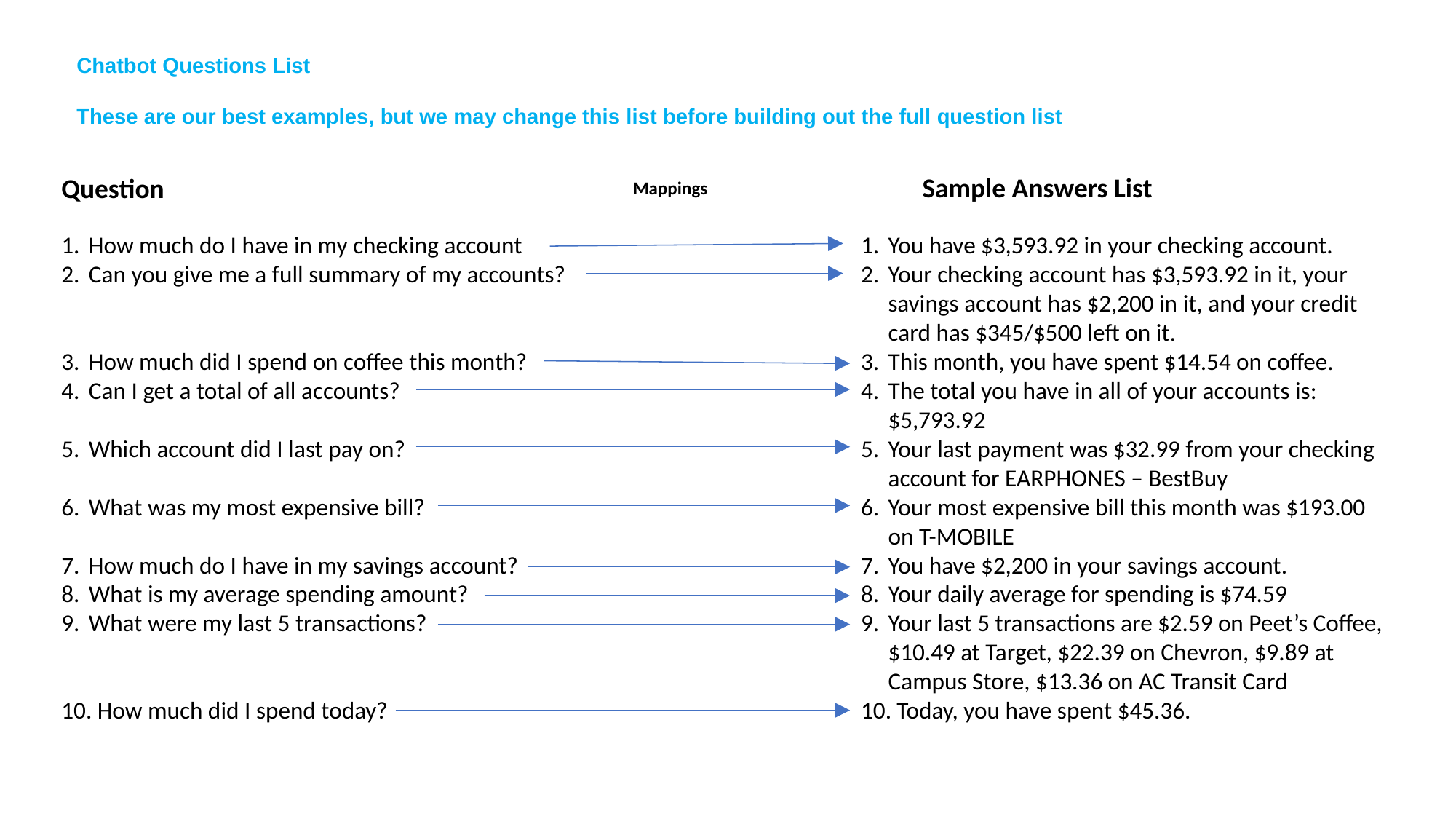

Chatbot Questions List

These are our best examples, but we may change this list before building out the full question list
Sample Answers List
Question
Mappings
How much do I have in my checking account
Can you give me a full summary of my accounts?

How much did I spend on coffee this month?
Can I get a total of all accounts?

Which account did I last pay on?

What was my most expensive bill?

How much do I have in my savings account?
What is my average spending amount?
What were my last 5 transactions?

 How much did I spend today?
You have $3,593.92 in your checking account.
Your checking account has $3,593.92 in it, your savings account has $2,200 in it, and your credit card has $345/$500 left on it.
This month, you have spent $14.54 on coffee.
The total you have in all of your accounts is: $5,793.92
Your last payment was $32.99 from your checking account for EARPHONES – BestBuy
Your most expensive bill this month was $193.00 on T-MOBILE
You have $2,200 in your savings account.
Your daily average for spending is $74.59
Your last 5 transactions are $2.59 on Peet’s Coffee, $10.49 at Target, $22.39 on Chevron, $9.89 at Campus Store, $13.36 on AC Transit Card
 Today, you have spent $45.36.